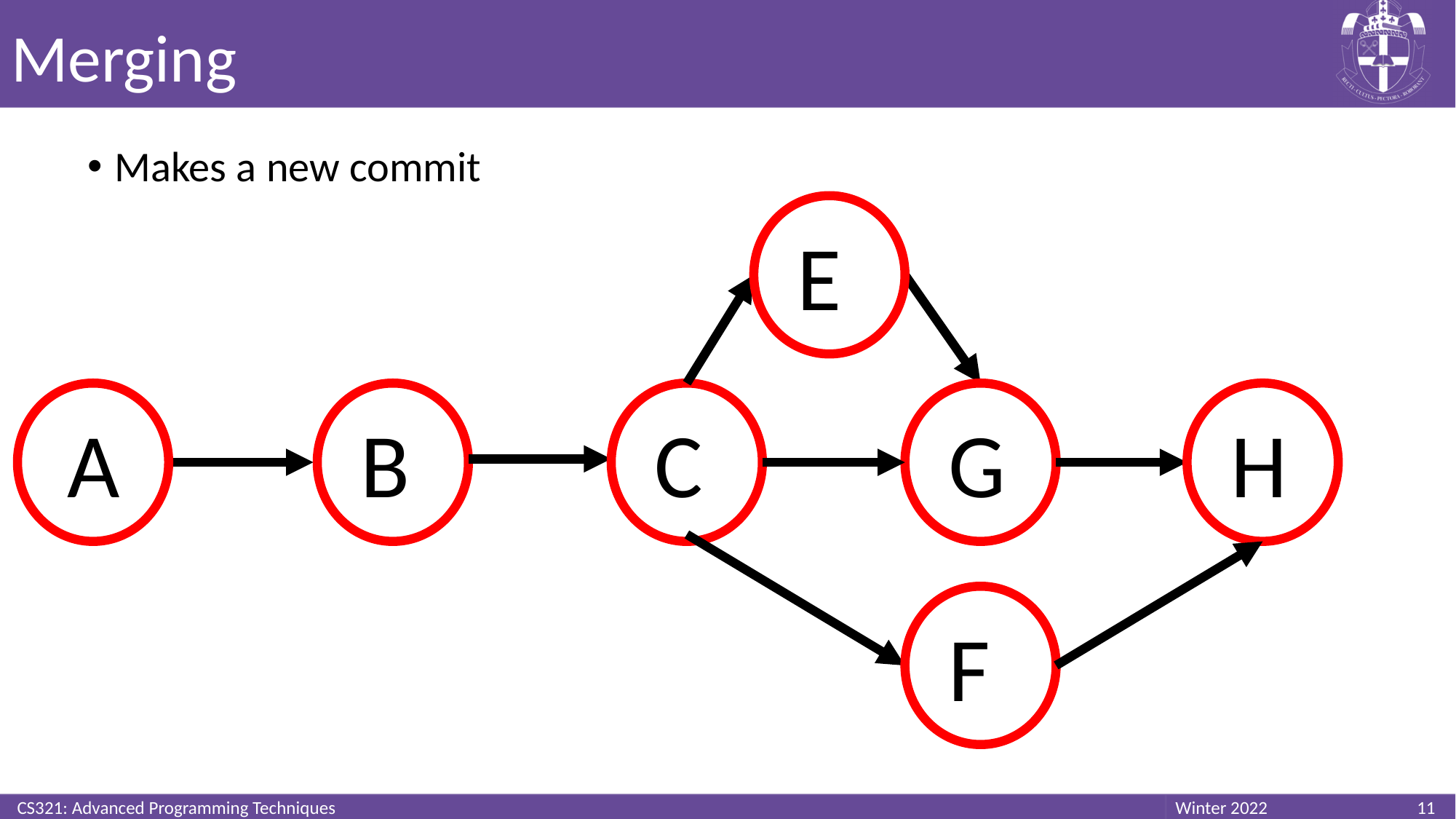

# Merging
Makes a new commit

E

H

C
G
A
B

F
CS321: Advanced Programming Techniques
11
Winter 2022